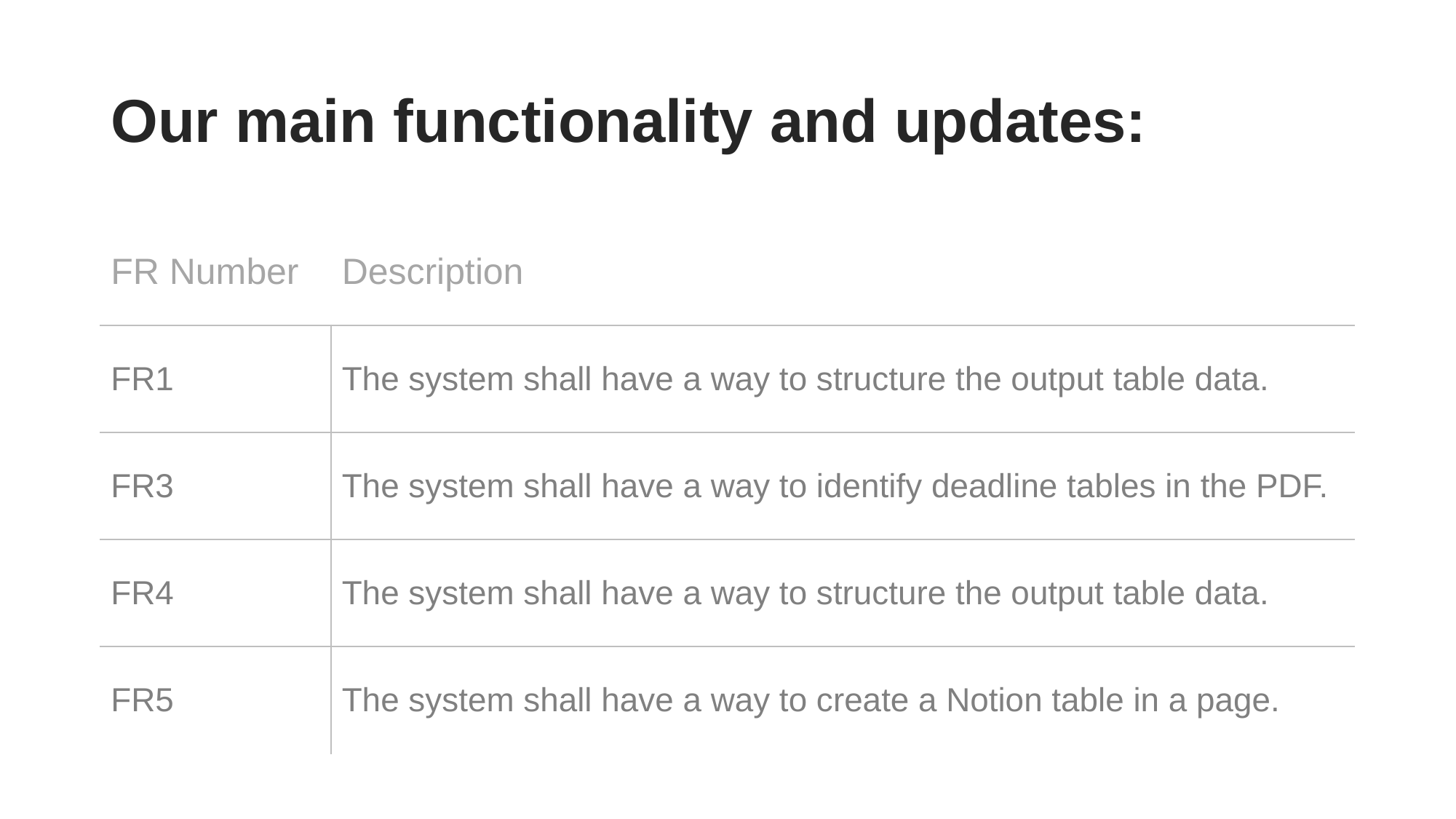

# Our main functionality and updates:
| FR Number | Description |
| --- | --- |
| FR1 | The system shall have a way to structure the output table data. |
| FR3 | The system shall have a way to identify deadline tables in the PDF. |
| FR4 | The system shall have a way to structure the output table data. |
| FR5 | The system shall have a way to create a Notion table in a page. |